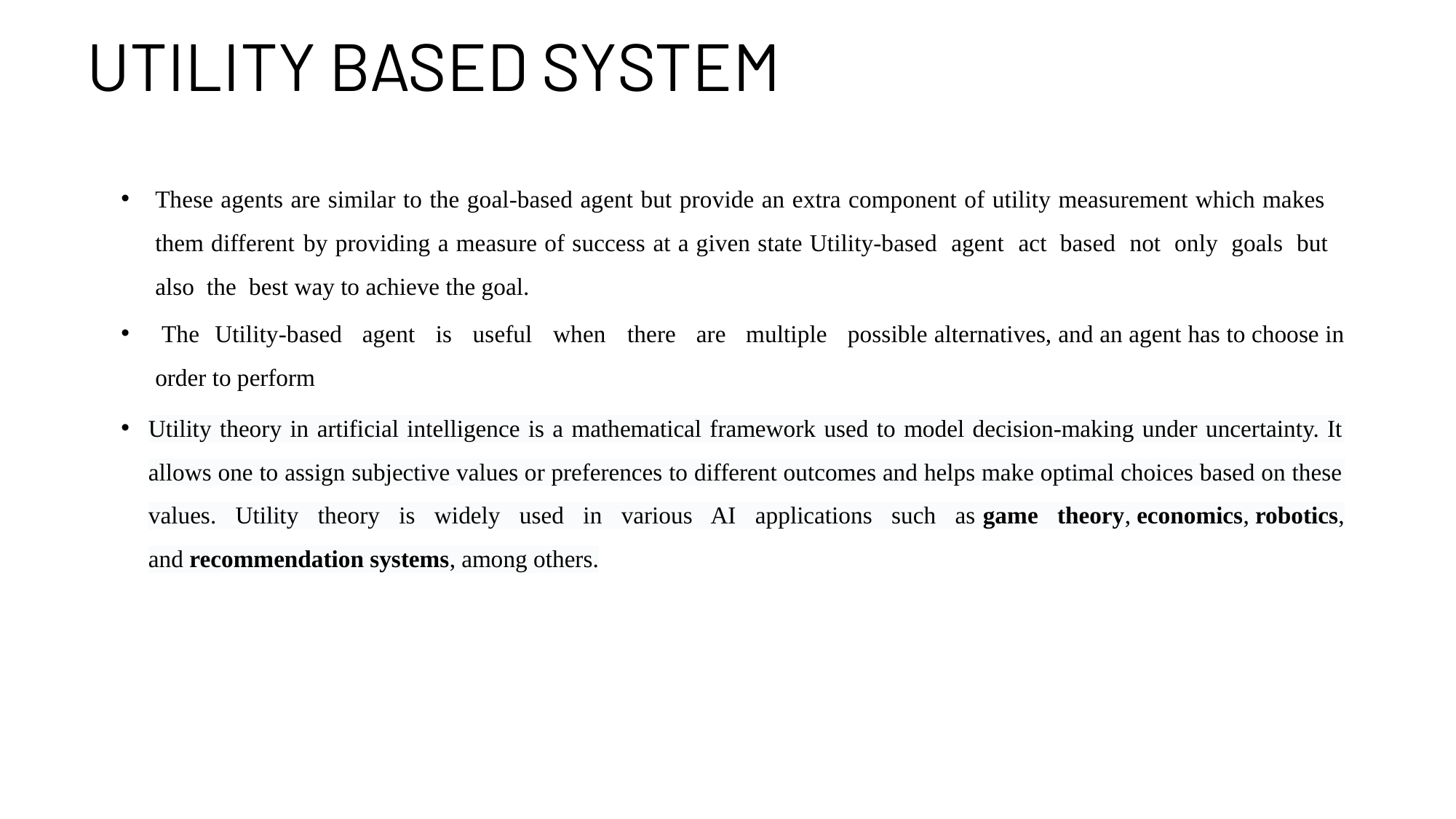

# UTILITY BASED SYSTEM
These agents are similar to the goal-based agent but provide an extra component of utility measurement which makes them different by providing a measure of success at a given state Utility-based agent act based not only goals but also the best way to achieve the goal.
 The Utility-based   agent   is   useful   when   there   are   multiple   possible alternatives, and an agent has to choose in order to perform
Utility theory in artificial intelligence is a mathematical framework used to model decision-making under uncertainty. It allows one to assign subjective values or preferences to different outcomes and helps make optimal choices based on these values. Utility theory is widely used in various AI applications such as game theory, economics, robotics, and recommendation systems, among others.